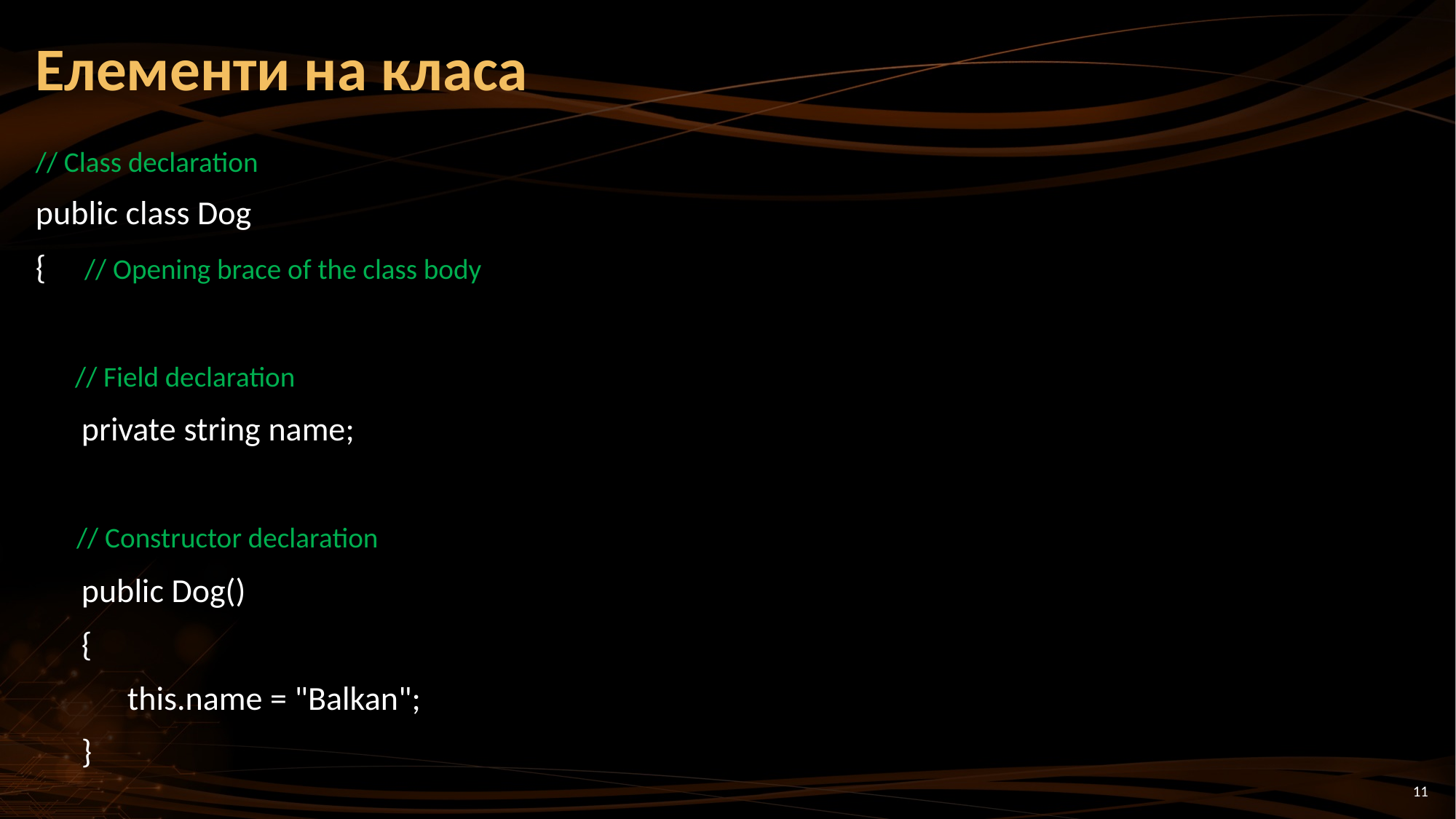

# Елементи на класа
// Class declaration
public class Dog
{     // Opening brace of the class body

      // Field declaration
      private string name;

      // Constructor declaration
      public Dog()
      {
            this.name = "Balkan";
      }
11